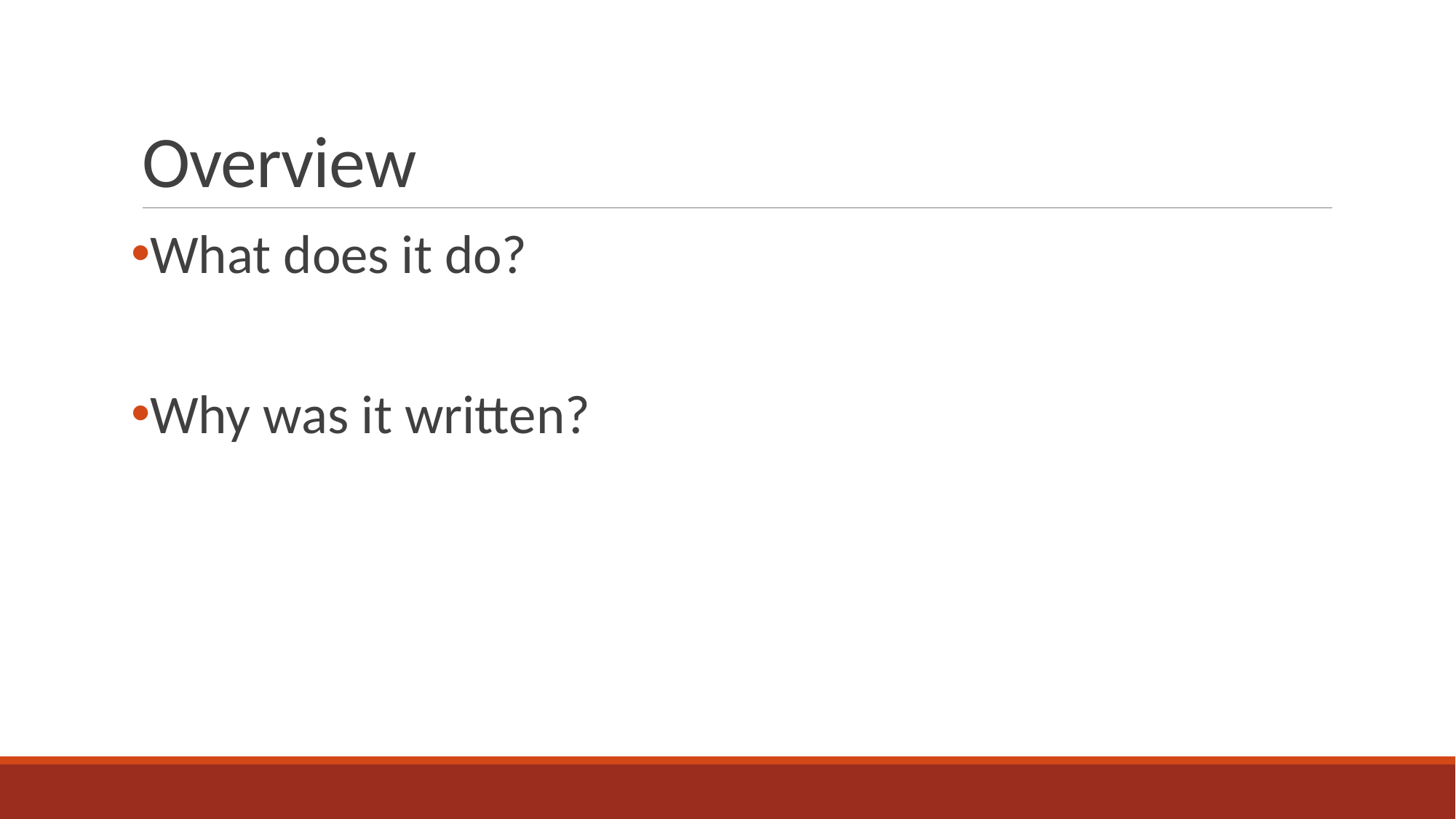

# Overview
What does it do?

Why was it written?